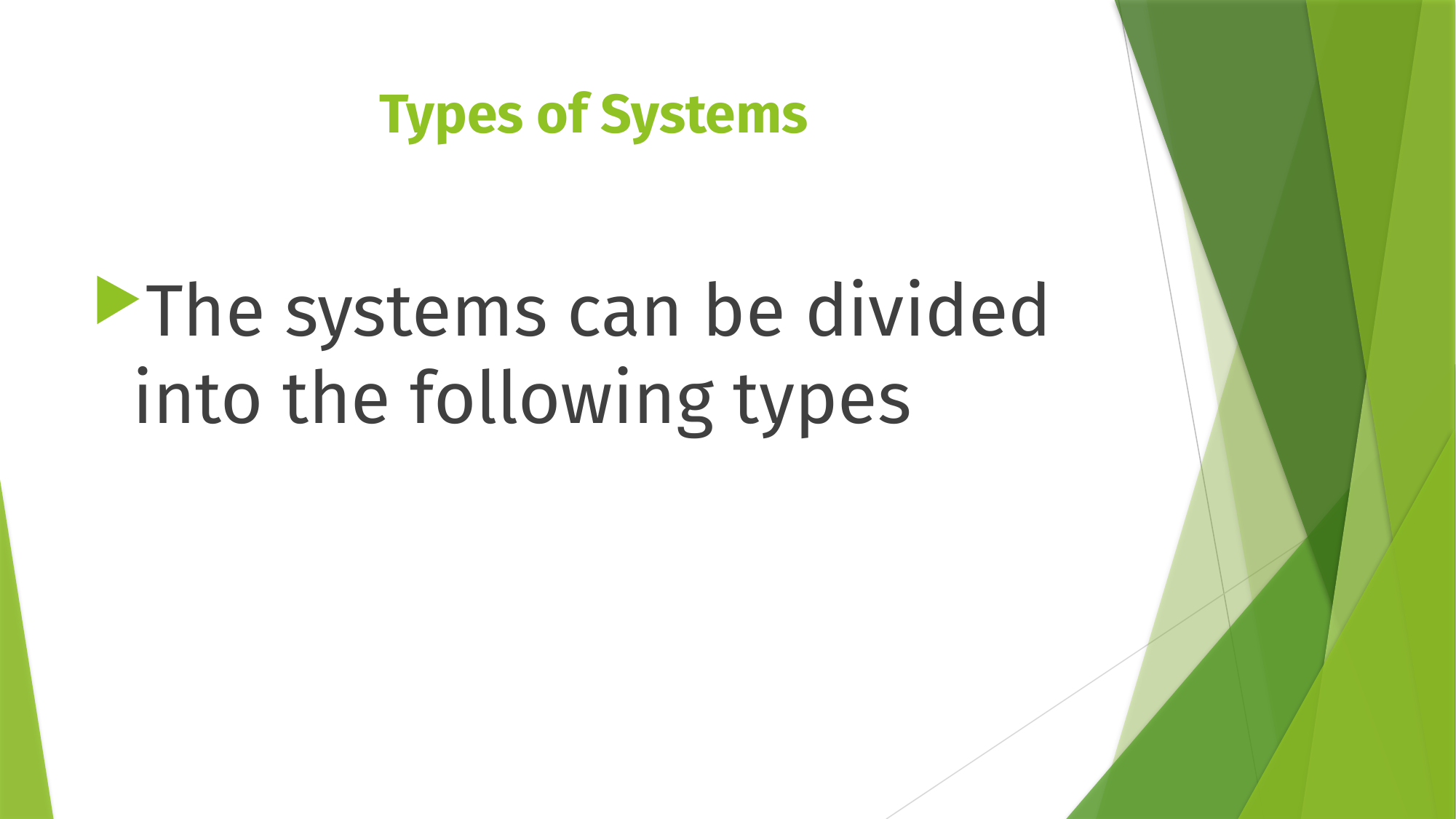

# Types of Systems
The systems can be divided into the following types